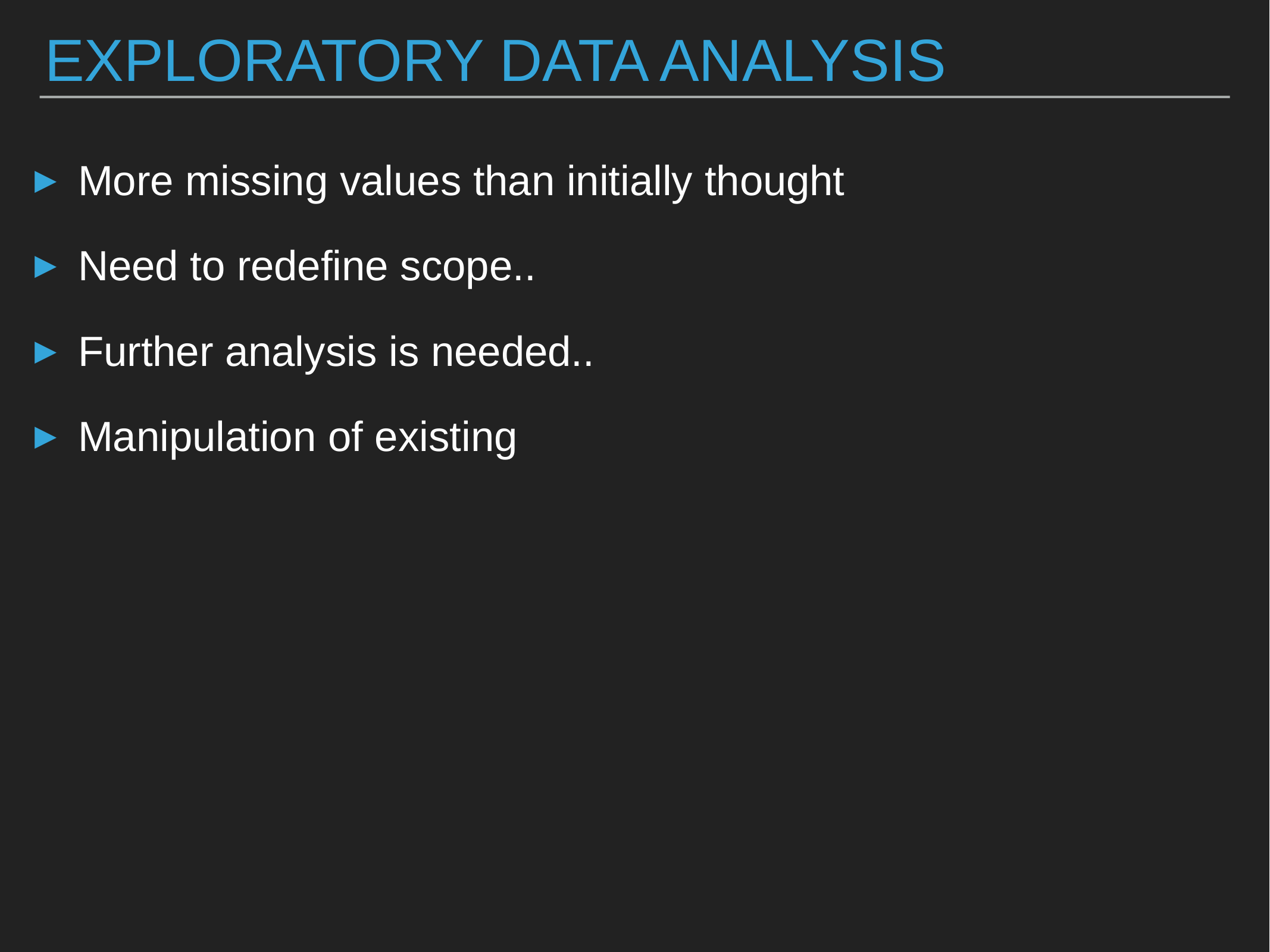

# EXPLoratory data analysis
More missing values than initially thought
Need to redefine scope..
Further analysis is needed..
Manipulation of existing